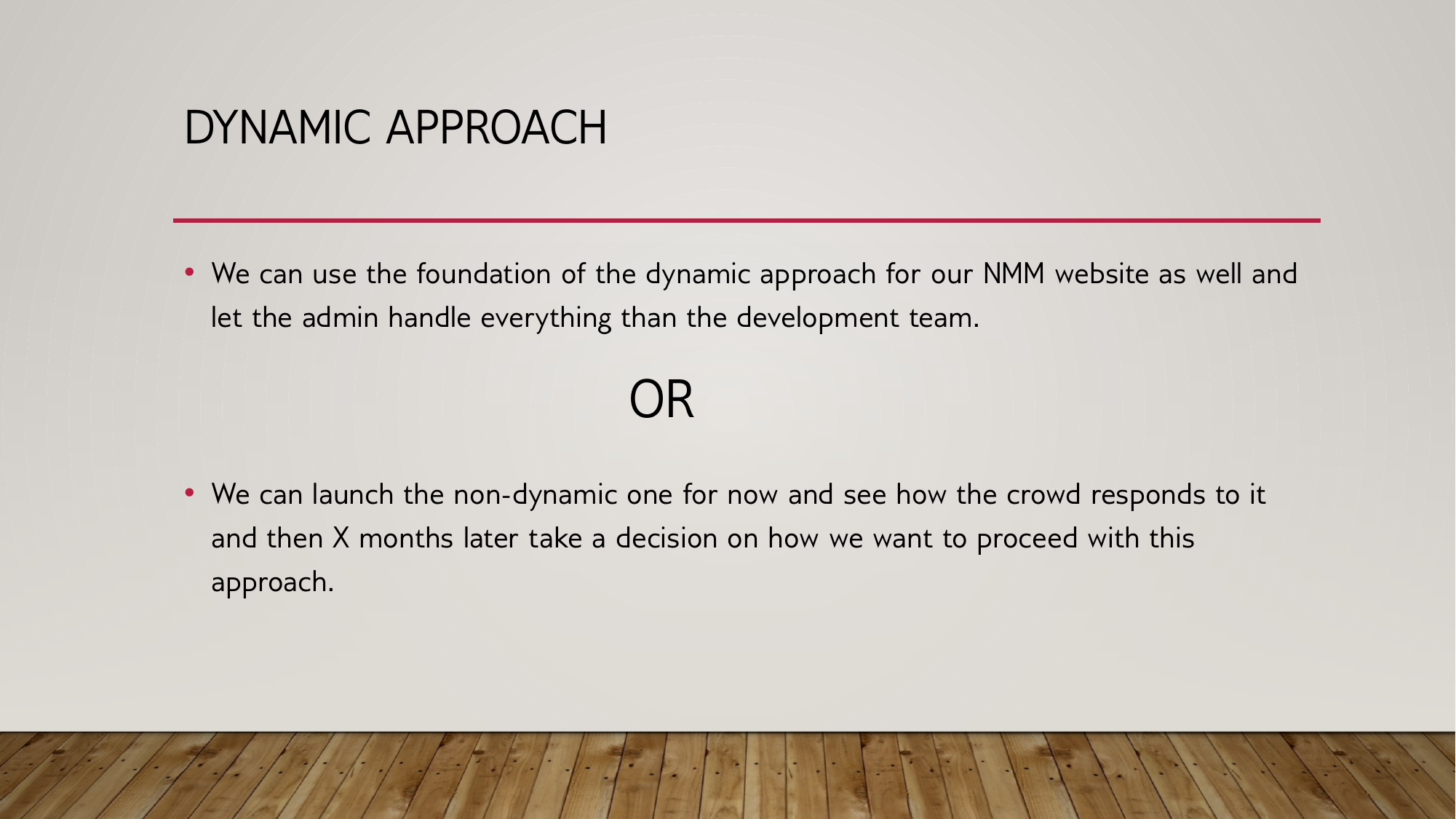

# Dynamic approach
We can use the foundation of the dynamic approach for our NMM website as well and let the admin handle everything than the development team.

We can launch the non-dynamic one for now and see how the crowd responds to it and then X months later take a decision on how we want to proceed with this approach.

OR